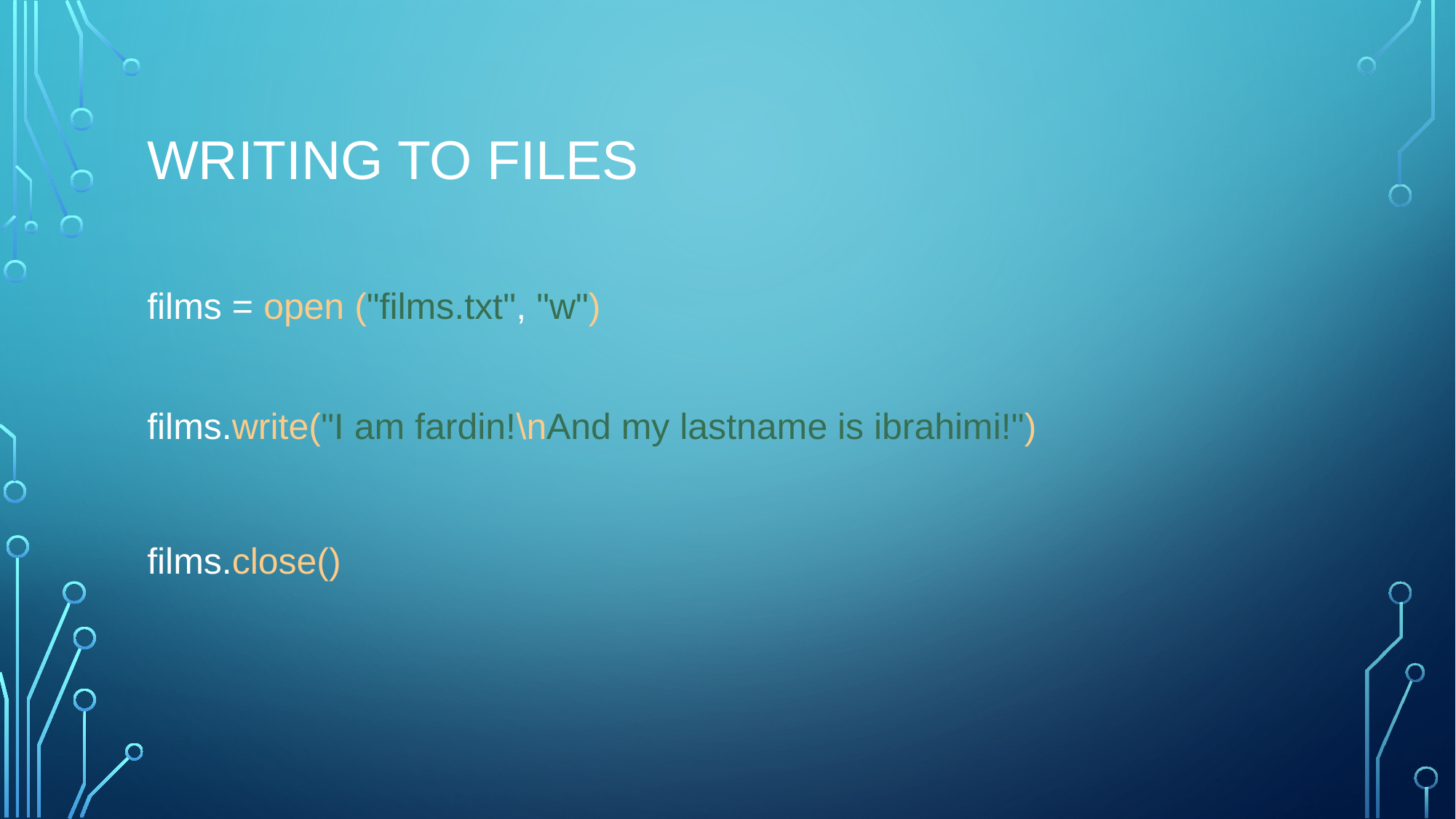

# Writing to files
films = open ("films.txt", "w")
films.write("I am fardin!\nAnd my lastname is ibrahimi!")

films.close()